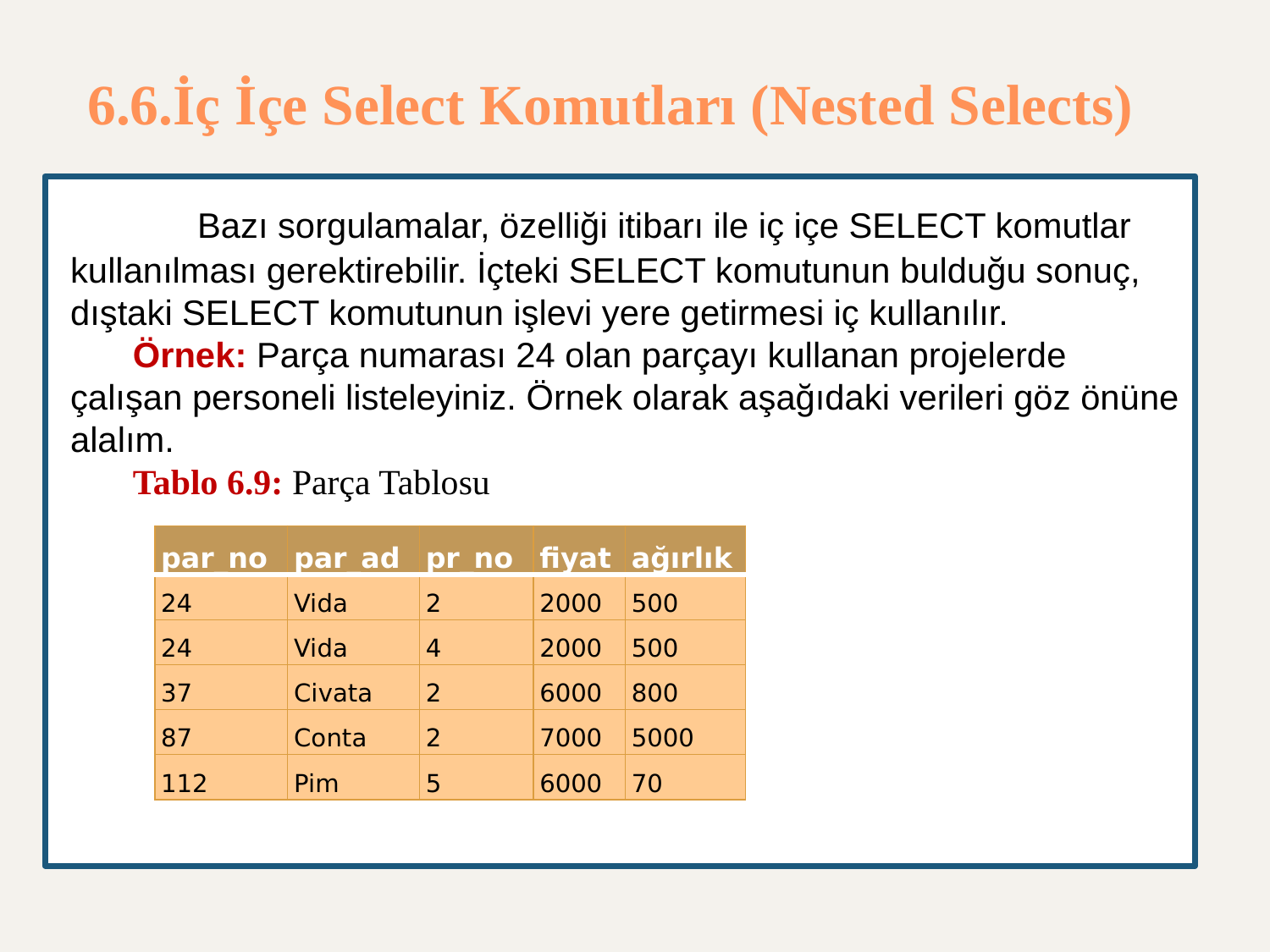

# 6.6.İç İçe Select Komutları (Nested Selects)
	Bazı sorgulamalar, özelliği itibarı ile iç içe SELECT komutlar kullanılması gerektirebilir. İçteki SELECT komutunun bulduğu sonuç, dıştaki SELECT komutunun işlevi yere getirmesi iç kullanılır.
Örnek: Parça numarası 24 olan parçayı kullanan projelerde çalışan personeli listeleyiniz. Örnek olarak aşağıdaki verileri göz önüne alalım.
Tablo 6.9: Parça Tablosu

| par\_no | par\_ad | pr\_no | fiyat | ağırlık |
| --- | --- | --- | --- | --- |
| 24 | Vida | 2 | 2000 | 500 |
| 24 | Vida | 4 | 2000 | 500 |
| 37 | Civata | 2 | 6000 | 800 |
| 87 | Conta | 2 | 7000 | 5000 |
| 112 | Pim | 5 | 6000 | 70 |